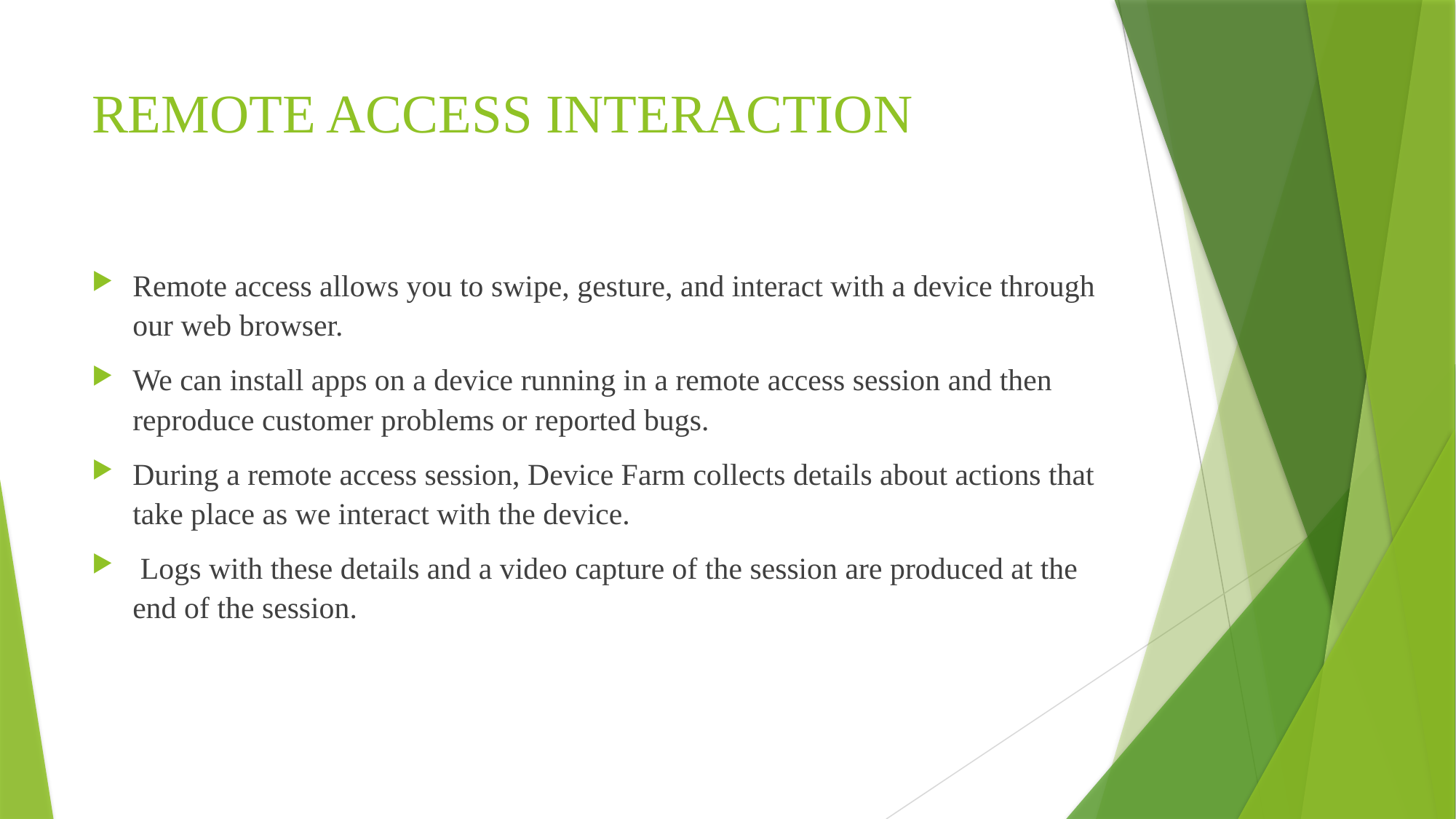

# REMOTE ACCESS INTERACTION
Remote access allows you to swipe, gesture, and interact with a device through our web browser.
We can install apps on a device running in a remote access session and then reproduce customer problems or reported bugs.
During a remote access session, Device Farm collects details about actions that take place as we interact with the device.
 Logs with these details and a video capture of the session are produced at the end of the session.